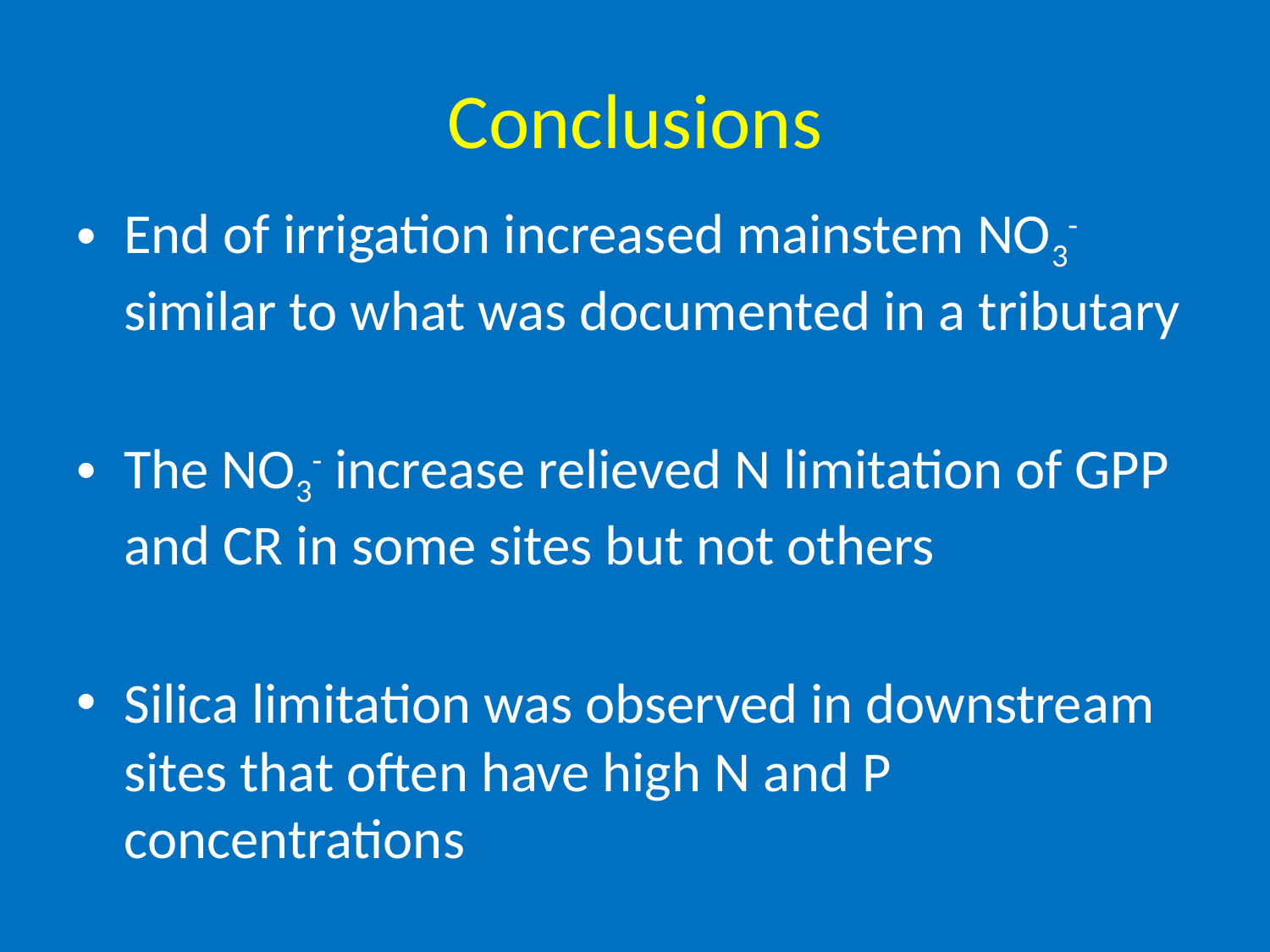

# Conclusions
End of irrigation increased mainstem NO3- similar to what was documented in a tributary

The NO3- increase relieved N limitation of GPP and CR in some sites but not others

Silica limitation was observed in downstream sites that often have high N and P concentrations